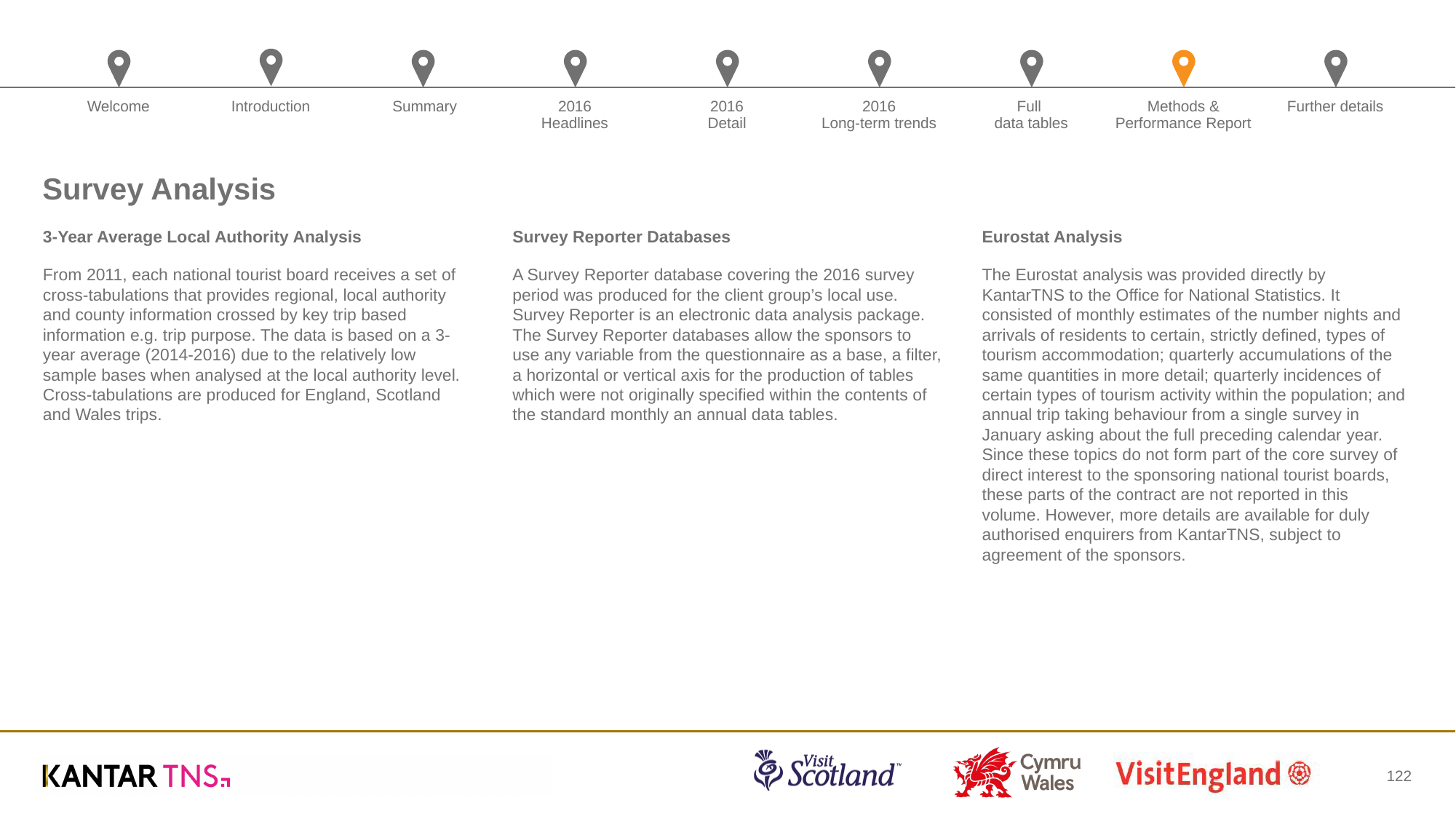

# Survey Analysis
3-Year Average Local Authority Analysis
From 2011, each national tourist board receives a set of cross-tabulations that provides regional, local authority and county information crossed by key trip based information e.g. trip purpose. The data is based on a 3-year average (2014-2016) due to the relatively low sample bases when analysed at the local authority level. Cross-tabulations are produced for England, Scotland and Wales trips.

Survey Reporter Databases
A Survey Reporter database covering the 2016 survey period was produced for the client group’s local use. Survey Reporter is an electronic data analysis package. The Survey Reporter databases allow the sponsors to use any variable from the questionnaire as a base, a filter, a horizontal or vertical axis for the production of tables which were not originally specified within the contents of the standard monthly an annual data tables.

Eurostat Analysis
The Eurostat analysis was provided directly by KantarTNS to the Office for National Statistics. It consisted of monthly estimates of the number nights and arrivals of residents to certain, strictly defined, types of tourism accommodation; quarterly accumulations of the same quantities in more detail; quarterly incidences of certain types of tourism activity within the population; and annual trip taking behaviour from a single survey in January asking about the full preceding calendar year. Since these topics do not form part of the core survey of direct interest to the sponsoring national tourist boards, these parts of the contract are not reported in this volume. However, more details are available for duly authorised enquirers from KantarTNS, subject to agreement of the sponsors.

122